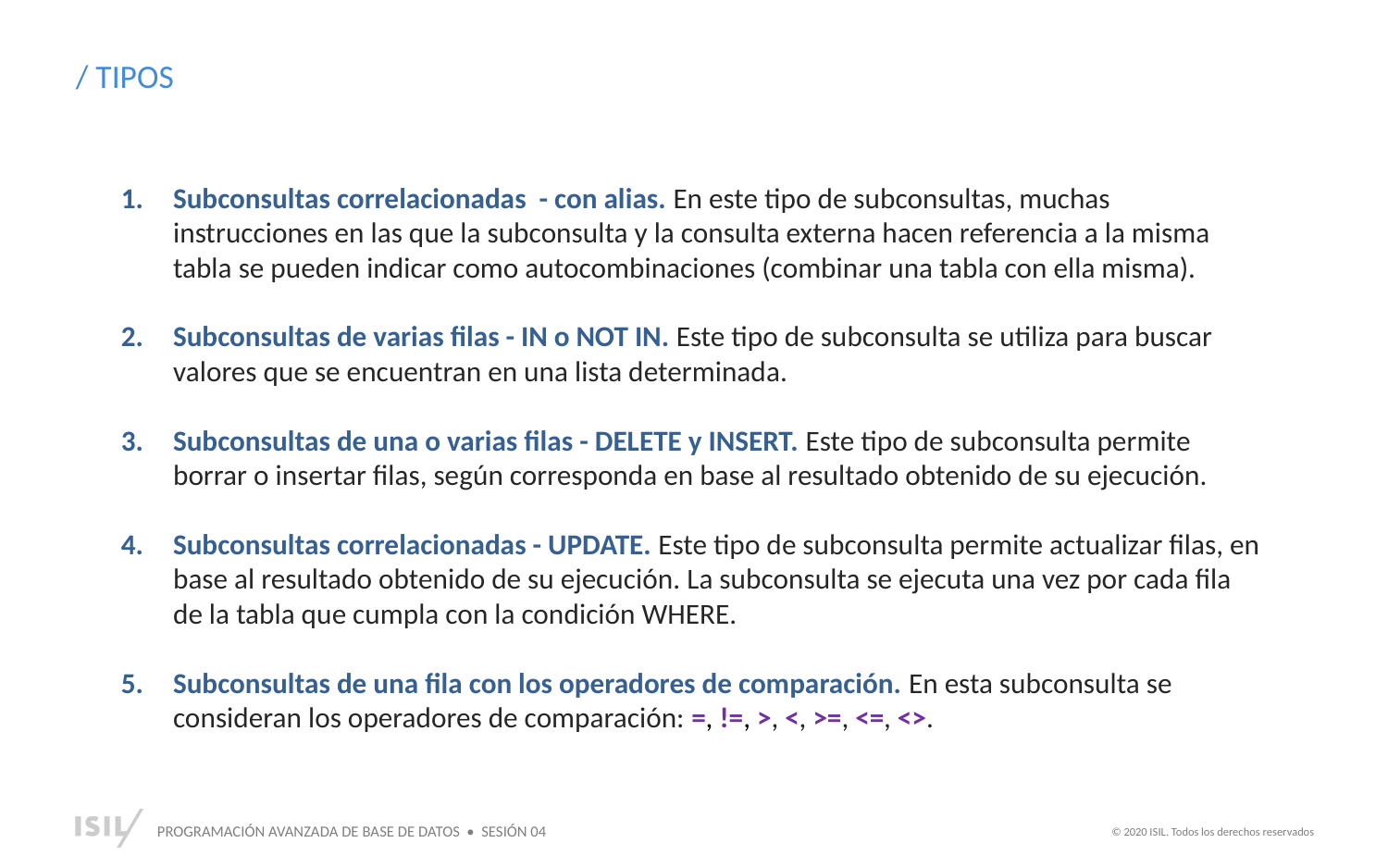

/ TIPOS
Subconsultas correlacionadas  - con alias. En este tipo de subconsultas, muchas instrucciones en las que la subconsulta y la consulta externa hacen referencia a la misma tabla se pueden indicar como autocombinaciones (combinar una tabla con ella misma).

Subconsultas de varias filas - IN o NOT IN. Este tipo de subconsulta se utiliza para buscar valores que se encuentran en una lista determinada.

Subconsultas de una o varias filas - DELETE y INSERT. Este tipo de subconsulta permite borrar o insertar filas, según corresponda en base al resultado obtenido de su ejecución.

Subconsultas correlacionadas - UPDATE. Este tipo de subconsulta permite actualizar filas, en base al resultado obtenido de su ejecución. La subconsulta se ejecuta una vez por cada fila de la tabla que cumpla con la condición WHERE.

Subconsultas de una fila con los operadores de comparación. En esta subconsulta se consideran los operadores de comparación: =, !=, >, <, >=, <=, <>.